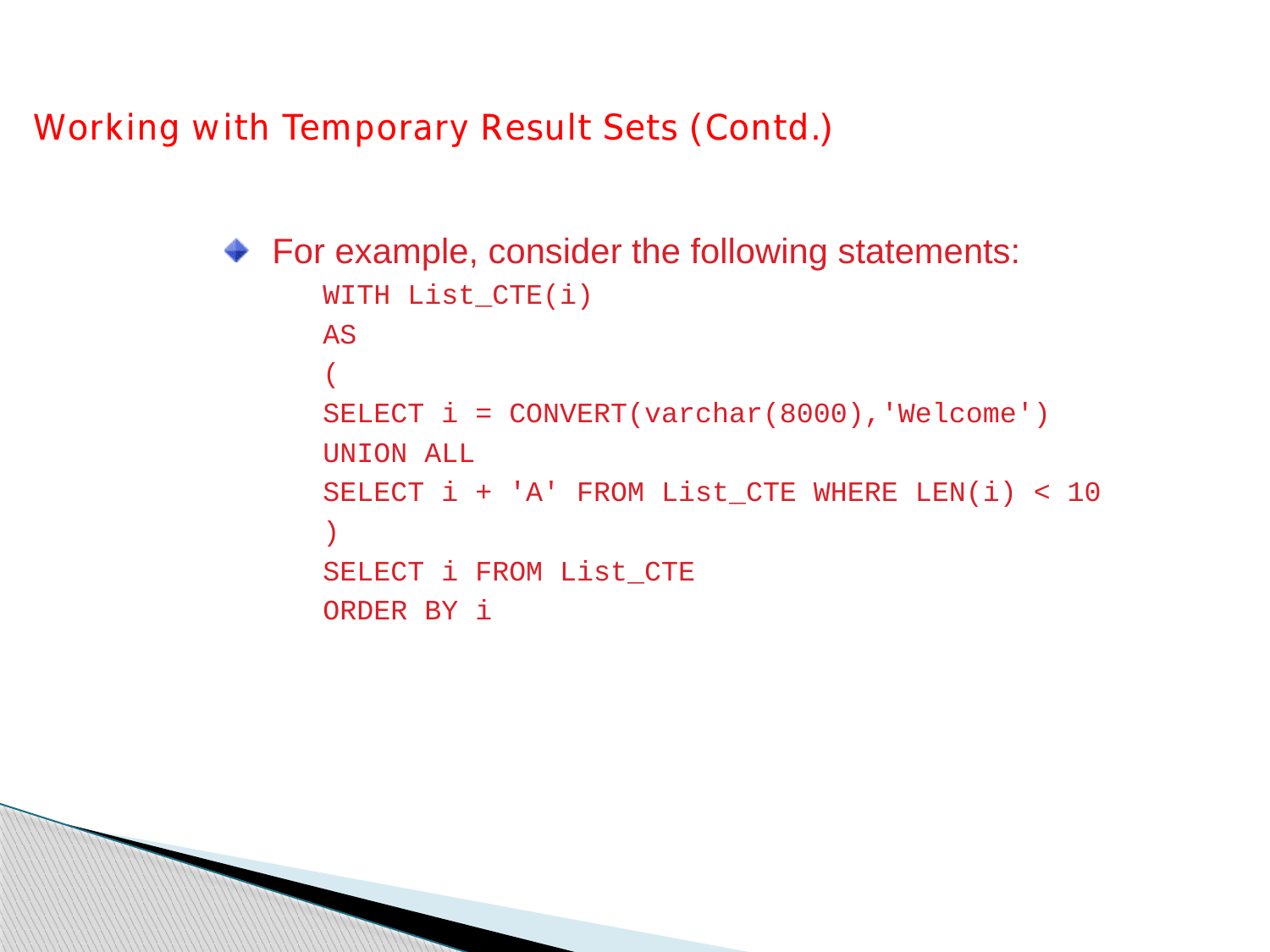

Working with Temporary Result Sets (Contd.)
For example, consider the following statements:
	   WITH List_CTE(i)
	   AS
	   (
	   SELECT i = CONVERT(varchar(8000),'Welcome')
	   UNION ALL
	   SELECT i + 'A' FROM List_CTE WHERE LEN(i) < 10
	   )
	   SELECT i FROM List_CTE
	   ORDER BY i